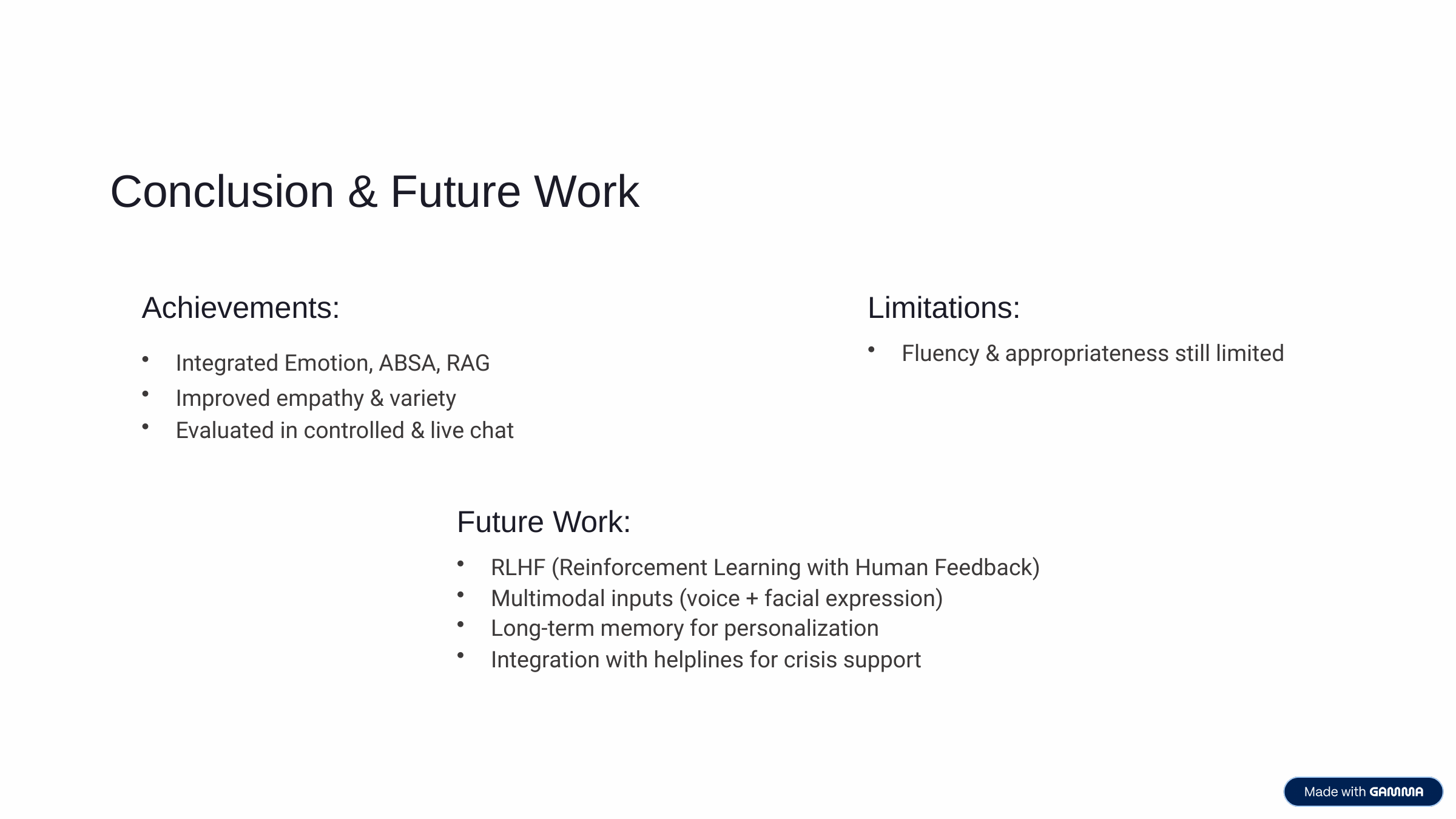

Conclusion & Future Work
Achievements:
Limitations:
Fluency & appropriateness still limited
Integrated Emotion, ABSA, RAG
Improved empathy & variety
Evaluated in controlled & live chat
Future Work:
RLHF (Reinforcement Learning with Human Feedback)
Multimodal inputs (voice + facial expression)
Long-term memory for personalization
Integration with helplines for crisis support